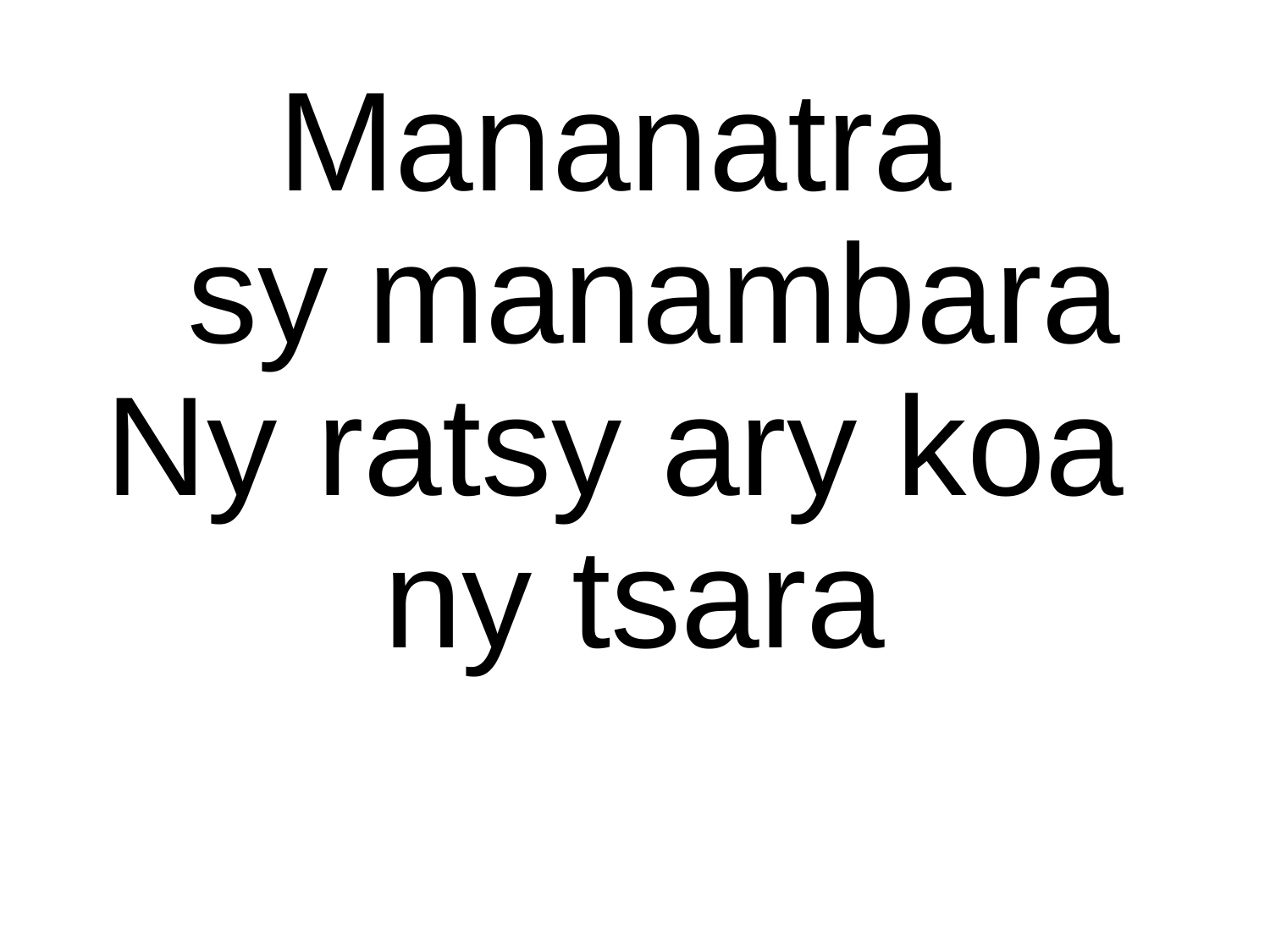

Mananatra
 sy manambara
Ny ratsy ary koa
ny tsara